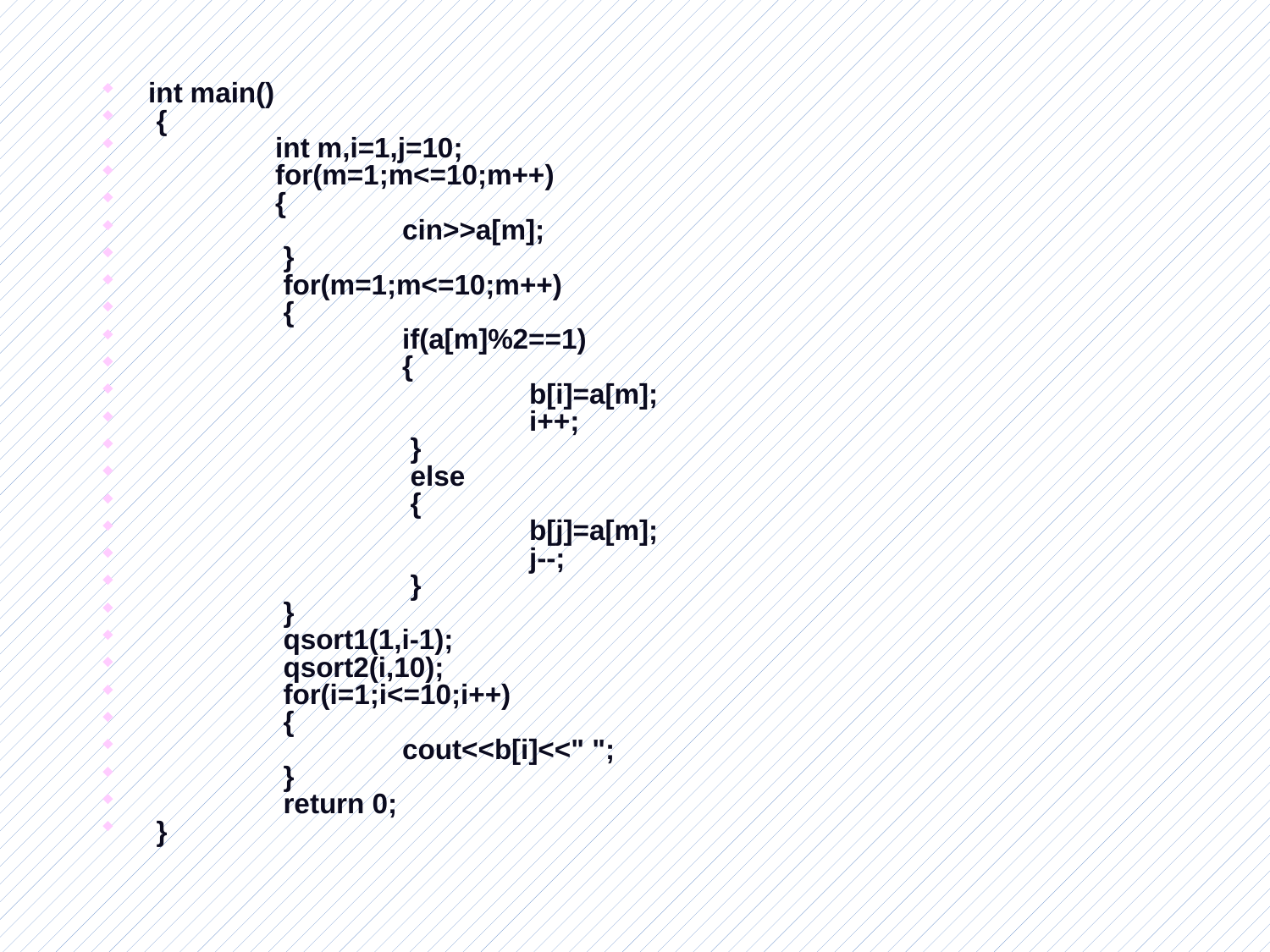

#
int main()
 {
 	int m,i=1,j=10;
 	for(m=1;m<=10;m++)
 	{
 		cin>>a[m];
	 }
	 for(m=1;m<=10;m++)
	 {
	 	if(a[m]%2==1)
	 	{
	 		b[i]=a[m];
	 		i++;
		 }
		 else
		 {
		 	b[j]=a[m];
		 	j--;
		 }
	 }
	 qsort1(1,i-1);
	 qsort2(i,10);
	 for(i=1;i<=10;i++)
	 {
	 	cout<<b[i]<<" ";
	 }
	 return 0;
 }